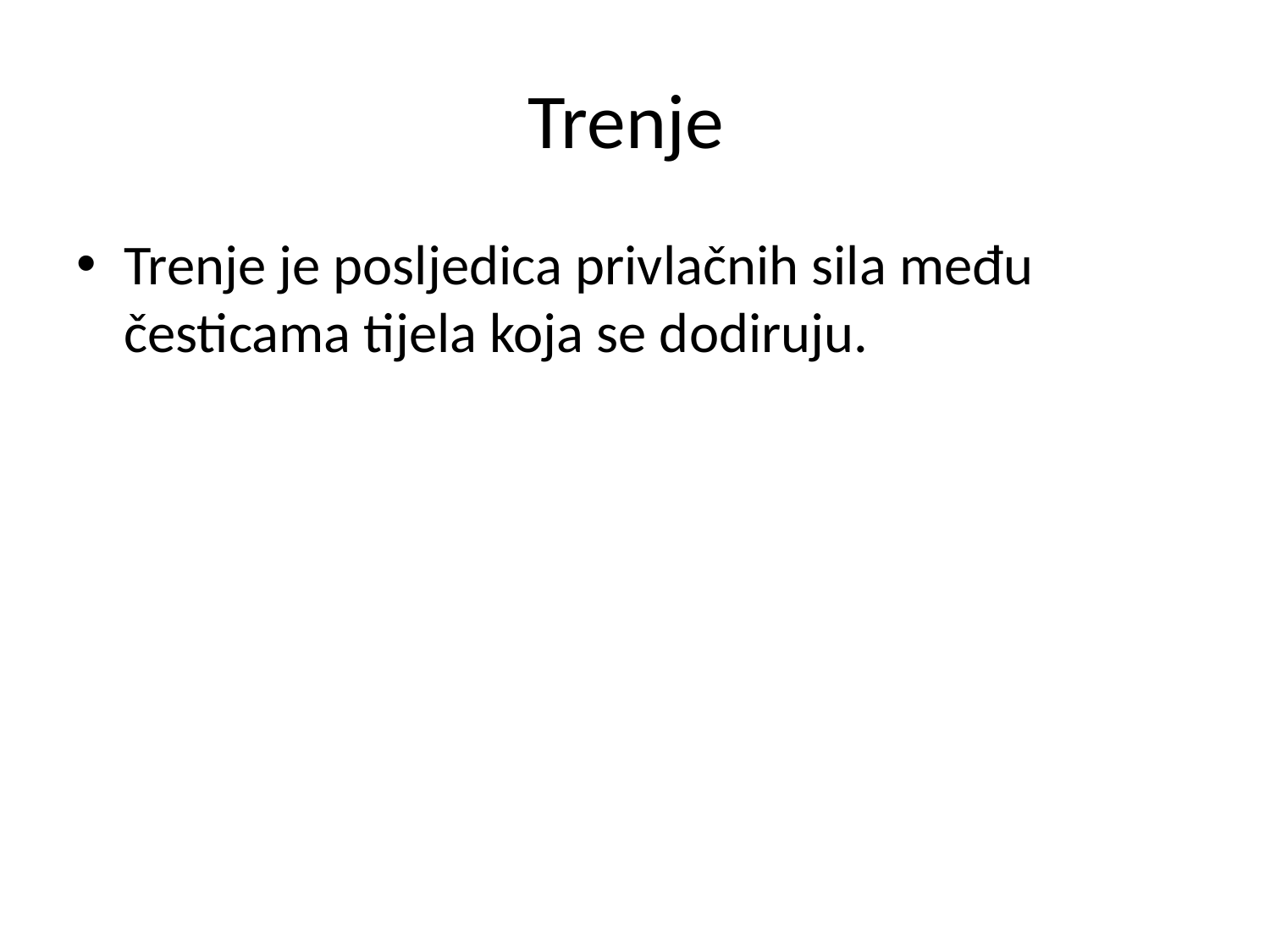

# Trenje
Trenje je posljedica privlačnih sila među česticama tijela koja se dodiruju.